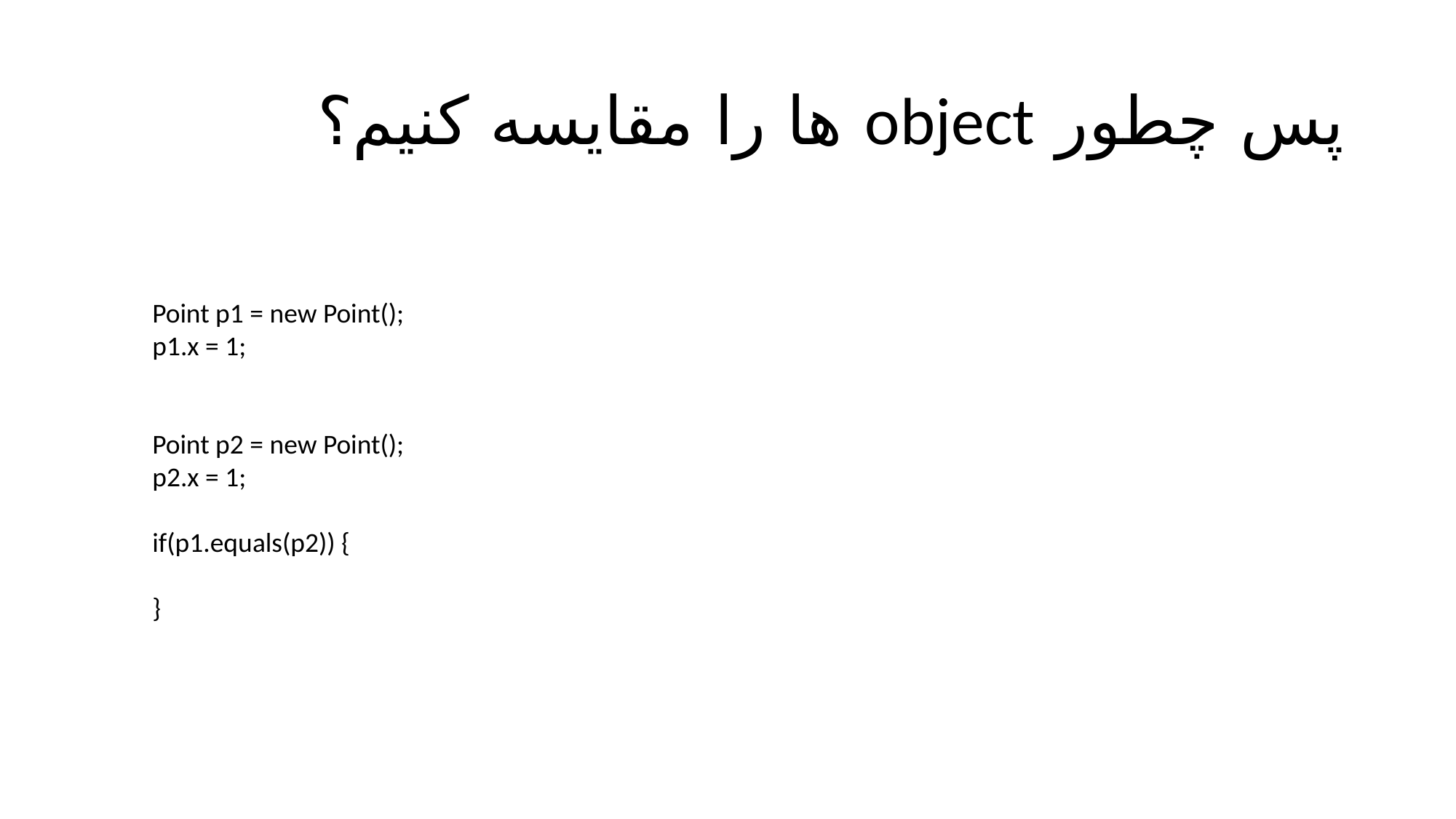

# پس چطور object ها را مقایسه کنیم؟
Point p1 = new Point();
p1.x = 1;

Point p2 = new Point();
p2.x = 1;

if(p1.equals(p2)) {

}